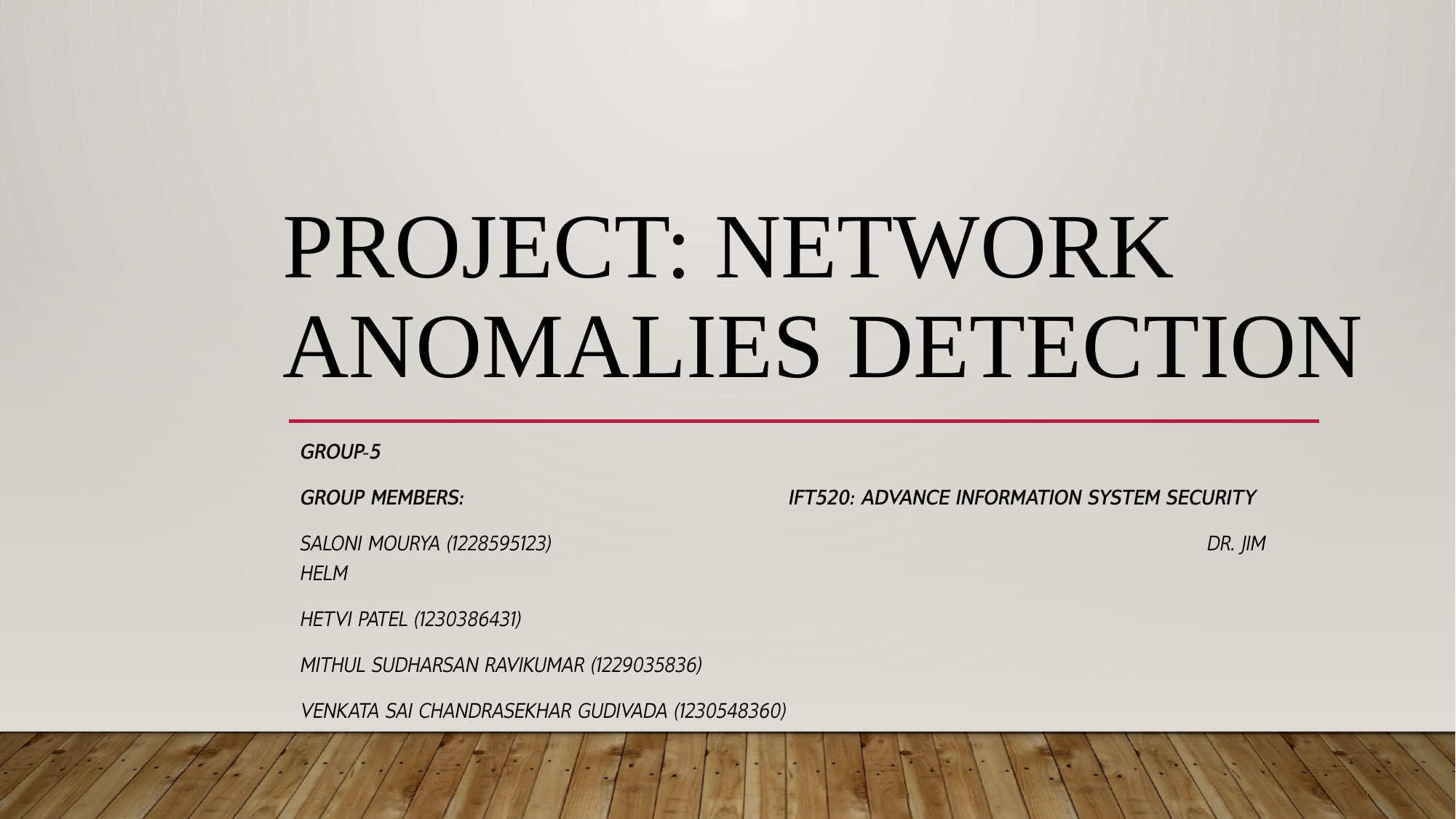

# Project: Network Anomalies detection
Group-5
Group members:                                                   IFT520: Advance information system security
Saloni mourya (1228595123)                                                                                                       Dr. Jim helm
Hetvi patel (1230386431)
Mithul sudharsan Ravikumar (1229035836)
VENKATA SAI CHANDRASEKHAR GUDIVADA (1230548360)